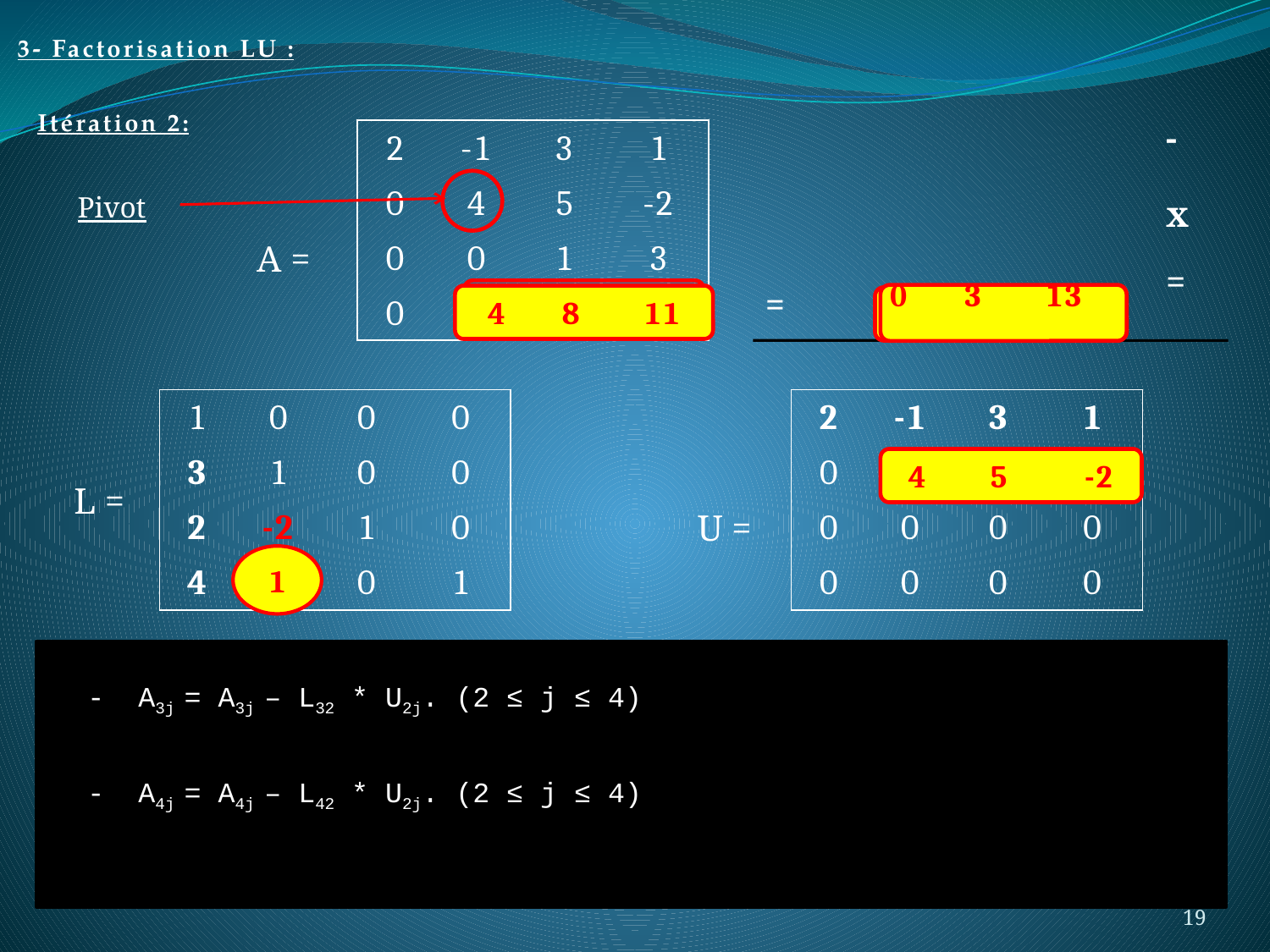

3- Factorisation LU :
Itération 2:
-
| 2 | -1 | 3 | 1 |
| --- | --- | --- | --- |
| 0 | 4 | 5 | -2 |
| 0 | 0 | 1 | 3 |
| 0 | 4 | 8 | 11 |

Pivot
x

A =
=
=

0        3         13
4        8         11
0         3         13

| 2 | -1 | 3 | 1 |
| --- | --- | --- | --- |
| 0 | 4 | 5 | -2 |
| 0 | 0 | 0 | 0 |
| 0 | 0 | 0 | 0 |
| 1 | 0 | 0 | 0 |
| --- | --- | --- | --- |
| 3 | 1 | 0 | 0 |
| 2 | -2 | 1 | 0 |
| 4 | 1 | 0 | 1 |
4         5           -2
L =
U =
1

-  A3j = A3j – L32 * U2j. (2 ≤ j ≤ 4)
-  A4j = A4j – L42 * U2j. (2 ≤ j ≤ 4)
19